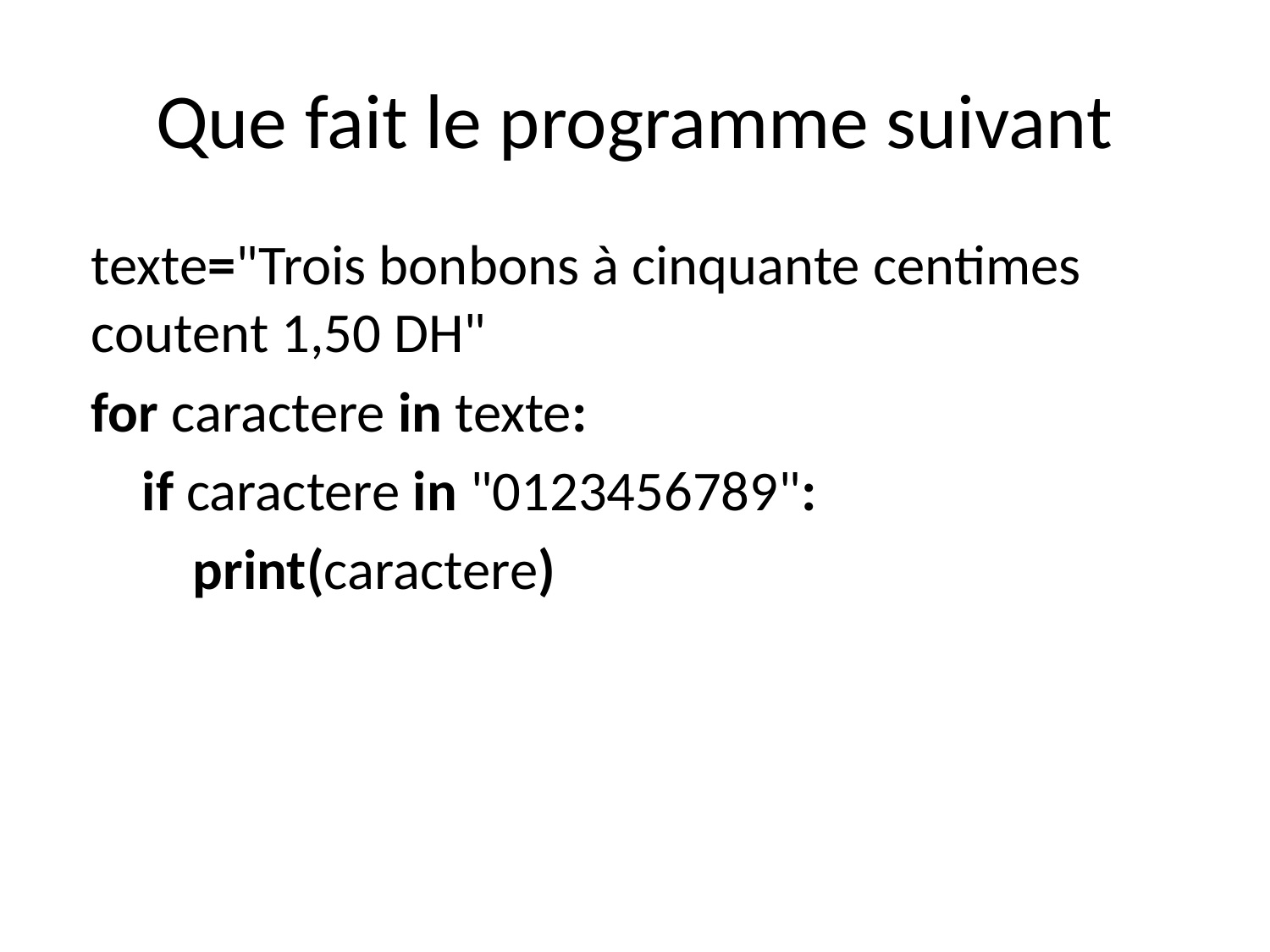

# Que fait le programme suivant
texte="Trois bonbons à cinquante centimes coutent 1,50 DH"
for caractere in texte:
    if caractere in "0123456789":
        print(caractere)